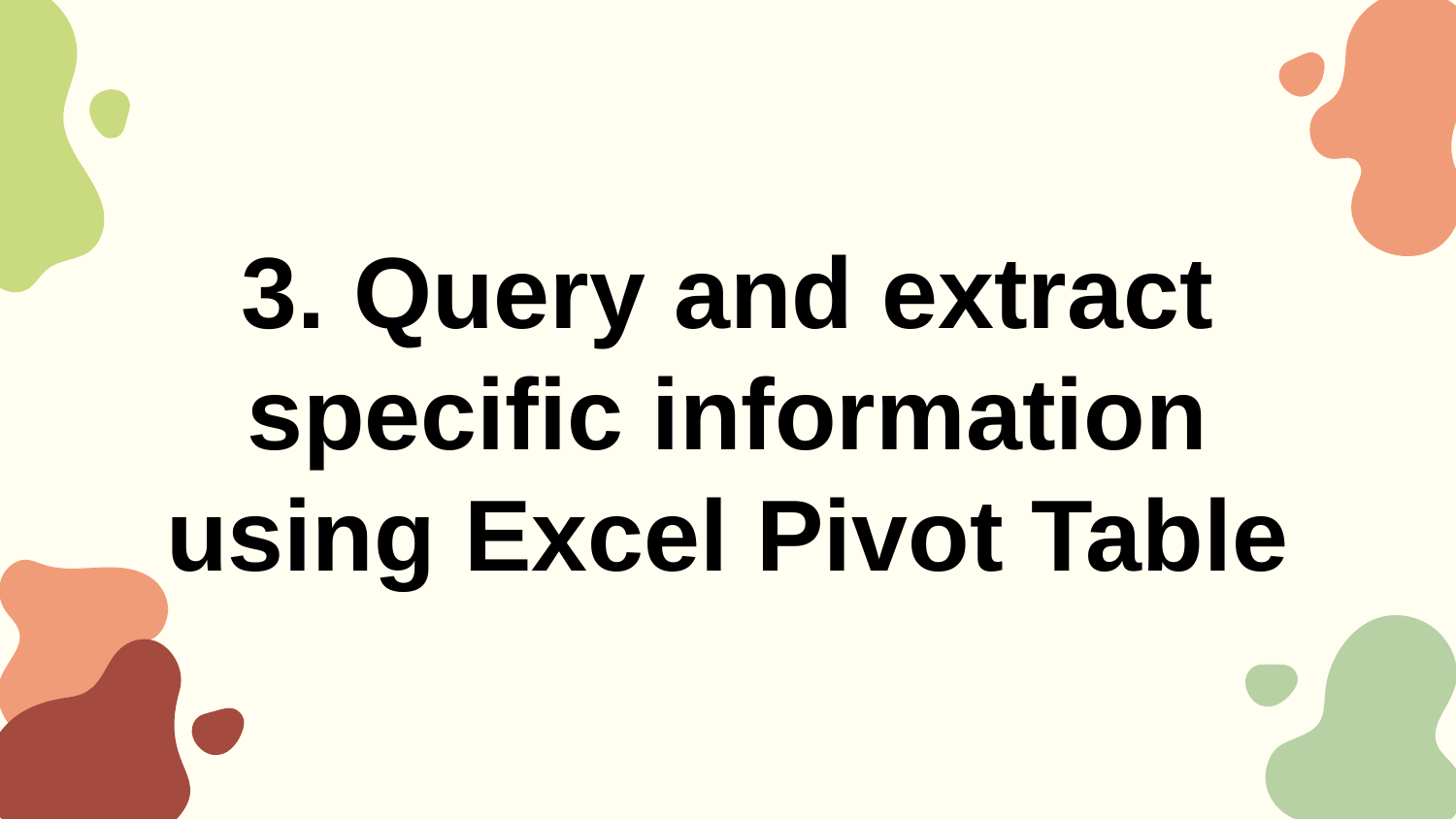

# 3. Query and extract specific information using Excel Pivot Table